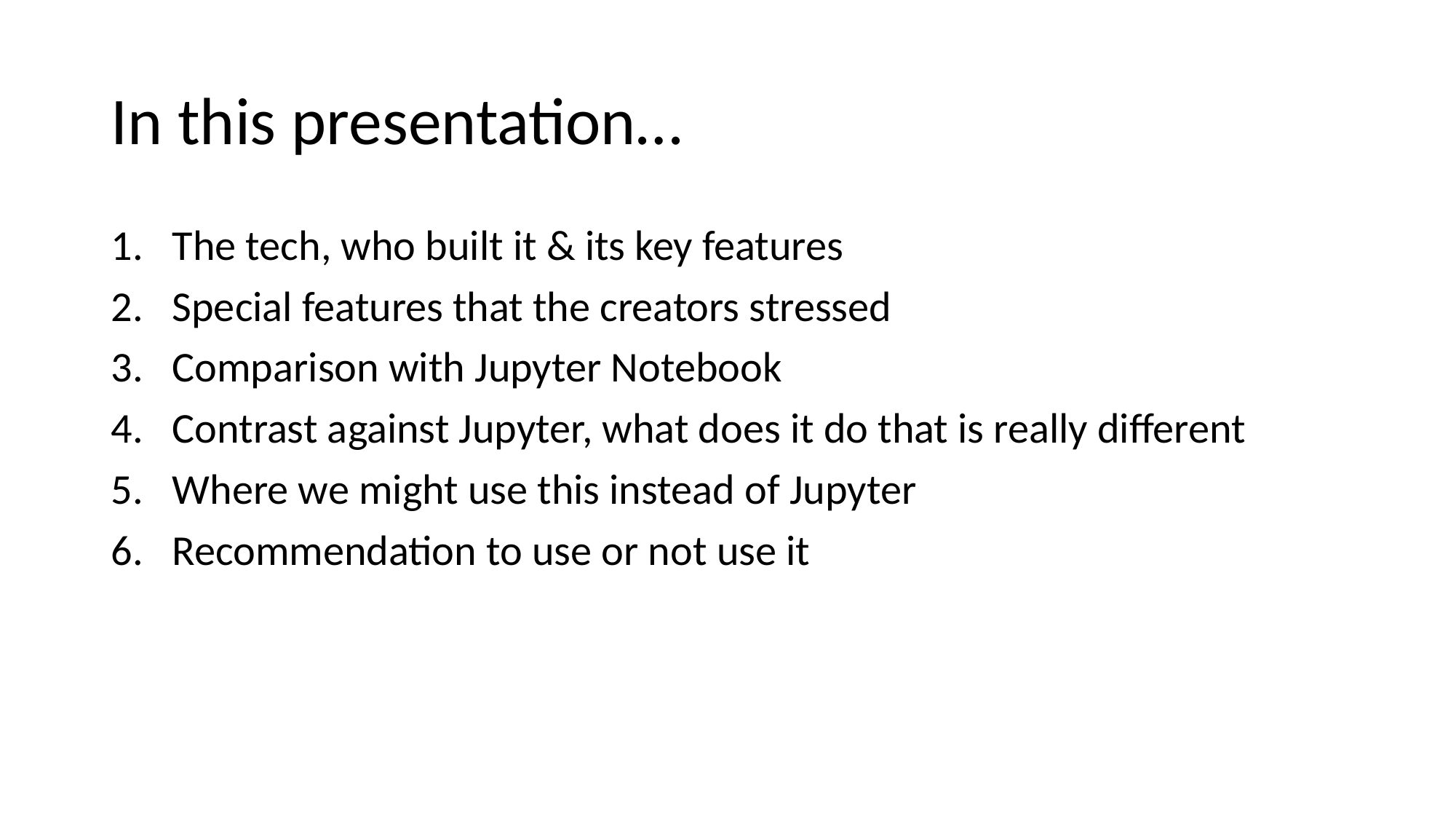

# In this presentation…
The tech, who built it & its key features
Special features that the creators stressed
Comparison with Jupyter Notebook
Contrast against Jupyter, what does it do that is really different
Where we might use this instead of Jupyter
Recommendation to use or not use it